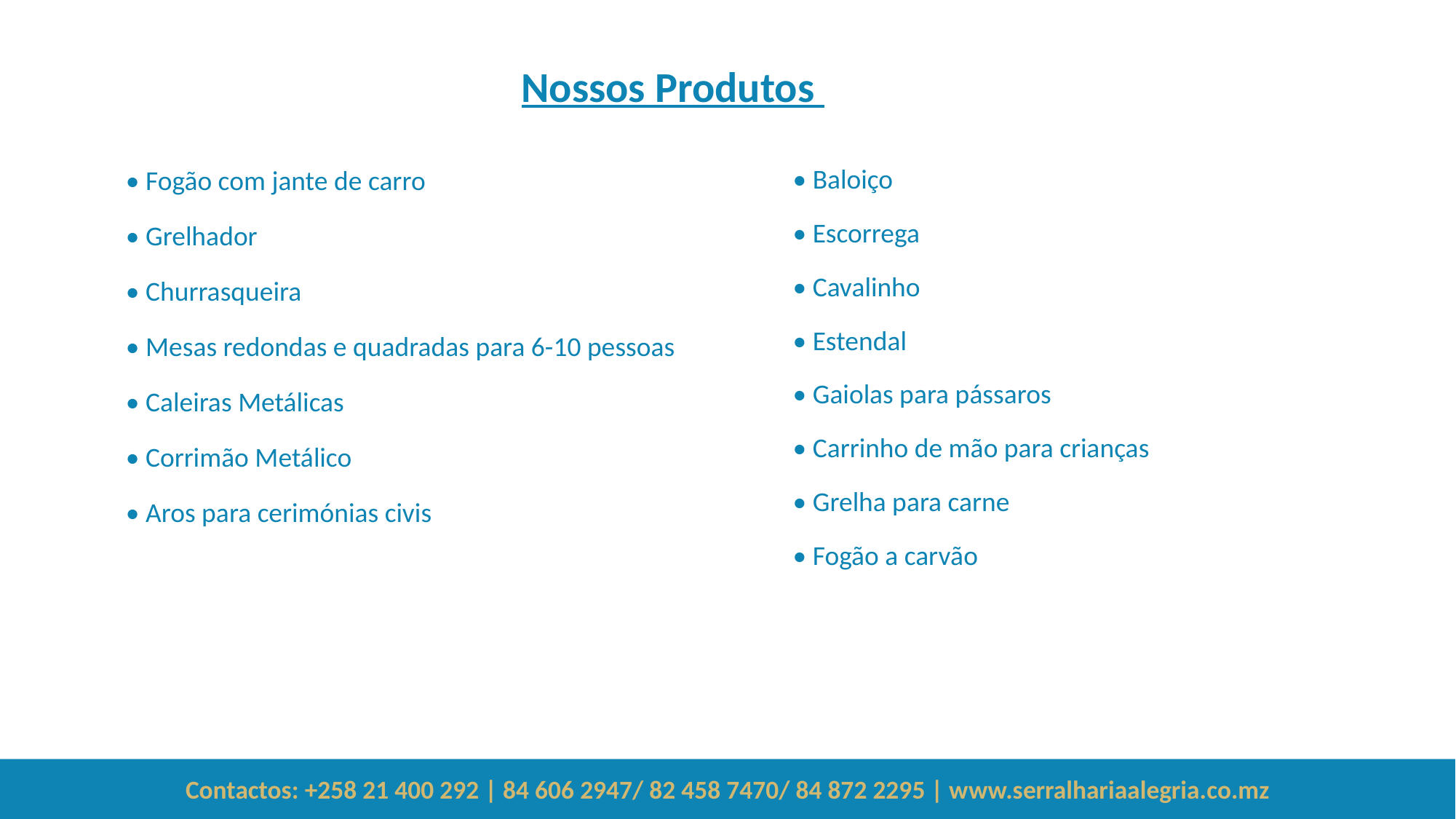

Nossos Produtos
• Fogão com jante de carro
• Grelhador
• Churrasqueira
• Mesas redondas e quadradas para 6-10 pessoas
• Caleiras Metálicas
• Corrimão Metálico
• Aros para cerimónias civis

• Baloiço
• Escorrega
• Cavalinho
• Estendal
• Gaiolas para pássaros
• Carrinho de mão para crianças
• Grelha para carne
• Fogão a carvão
Contactos: +258 21 400 292 | 84 606 2947/ 82 458 7470/ 84 872 2295 | www.serralhariaalegria.co.mz